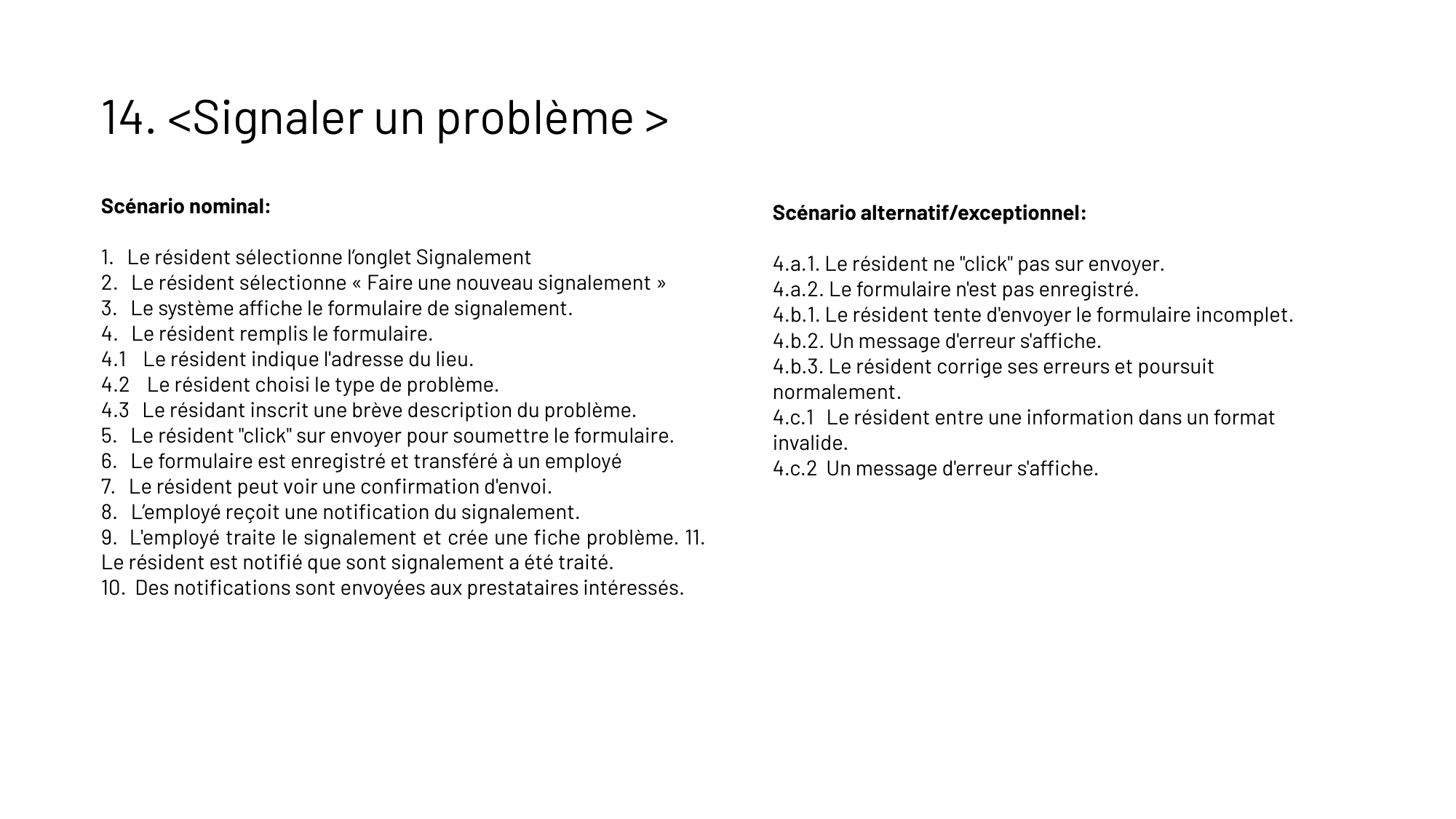

# 14. <Signaler un problème >

Scénario alternatif/exceptionnel:

4.a.1. Le résident ne "click" pas sur envoyer.
4.a.2. Le formulaire n'est pas enregistré.
4.b.1. Le résident tente d'envoyer le formulaire incomplet.
4.b.2. Un message d'erreur s'affiche.
4.b.3. Le résident corrige ses erreurs et poursuit normalement.
4.c.1   Le résident entre une information dans un format invalide.
4.c.2  Un message d'erreur s'affiche.
Scénario nominal:

1.   Le résident sélectionne l’onglet Signalement
2.   Le résident sélectionne « Faire une nouveau signalement »
3.   Le système affiche le formulaire de signalement.
4.   Le résident remplis le formulaire.
4.1    Le résident indique l'adresse du lieu.
4.2    Le résident choisi le type de problème.
4.3   Le résidant inscrit une brève description du problème.
5.   Le résident "click" sur envoyer pour soumettre le formulaire.
6.   Le formulaire est enregistré et transféré à un employé
7.   Le résident peut voir une confirmation d'envoi.
8.   L’employé reçoit une notification du signalement.
9.  L'employé traite le signalement et crée une fiche problème. 11.  Le résident est notifié que sont signalement a été traité.
10.  Des notifications sont envoyées aux prestataires intéressés.